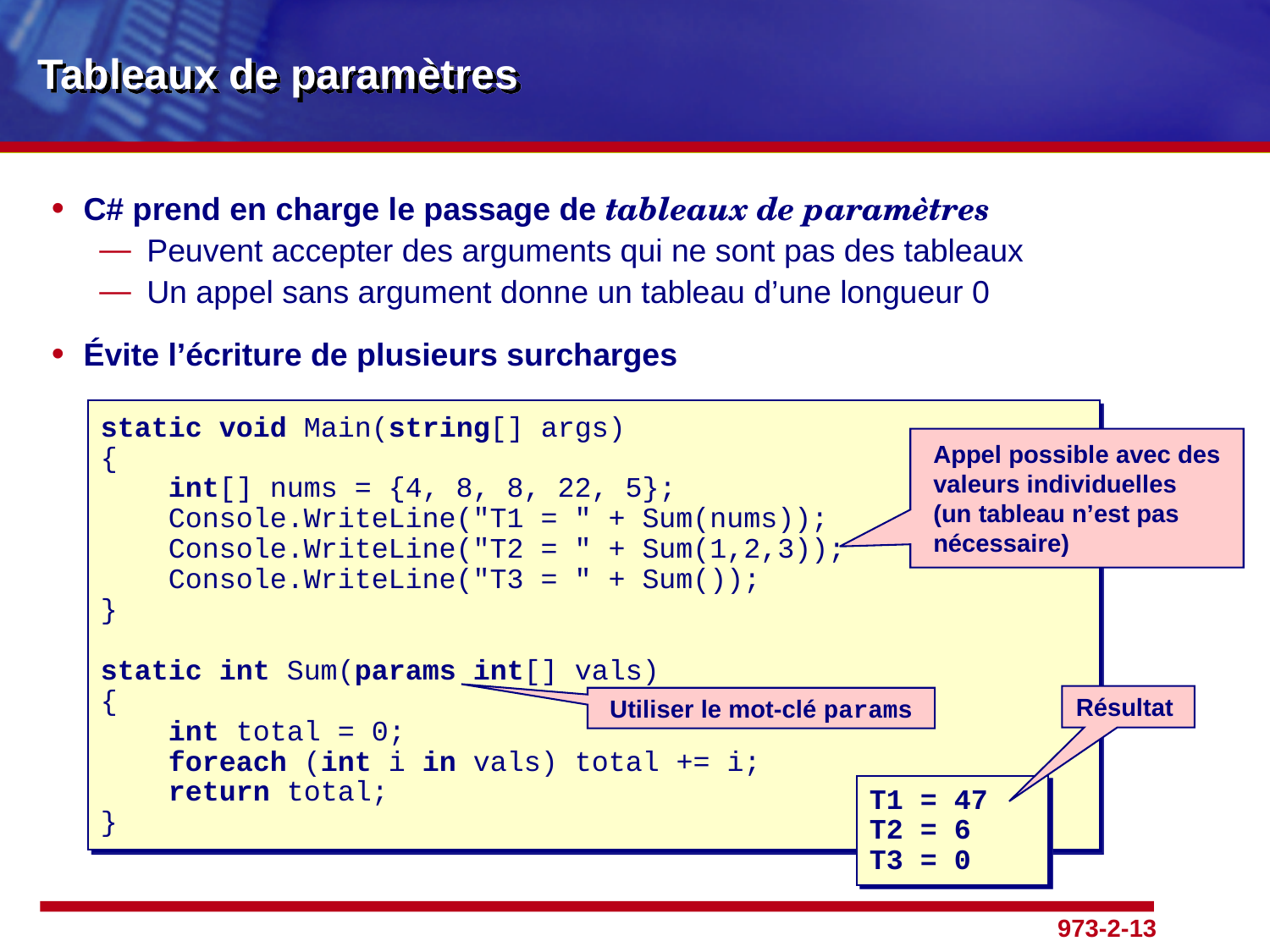

# Tableaux de paramètres
C# prend en charge le passage de tableaux de paramètres
Peuvent accepter des arguments qui ne sont pas des tableaux
Un appel sans argument donne un tableau d’une longueur 0
Évite l’écriture de plusieurs surcharges
static void Main(string[] args)
{
    int[] nums = {4, 8, 8, 22, 5};
    Console.WriteLine("T1 = " + Sum(nums));
    Console.WriteLine("T2 = " + Sum(1,2,3));
    Console.WriteLine("T3 = " + Sum());
}

static int Sum(params int[] vals)
{
    int total = 0;
    foreach (int i in vals) total += i;
    return total;
}
Appel possible avec des valeurs individuelles
(un tableau n’est pas nécessaire)
Résultat
Utiliser le mot-clé params
T1 = 47
T2 = 6
T3 = 0